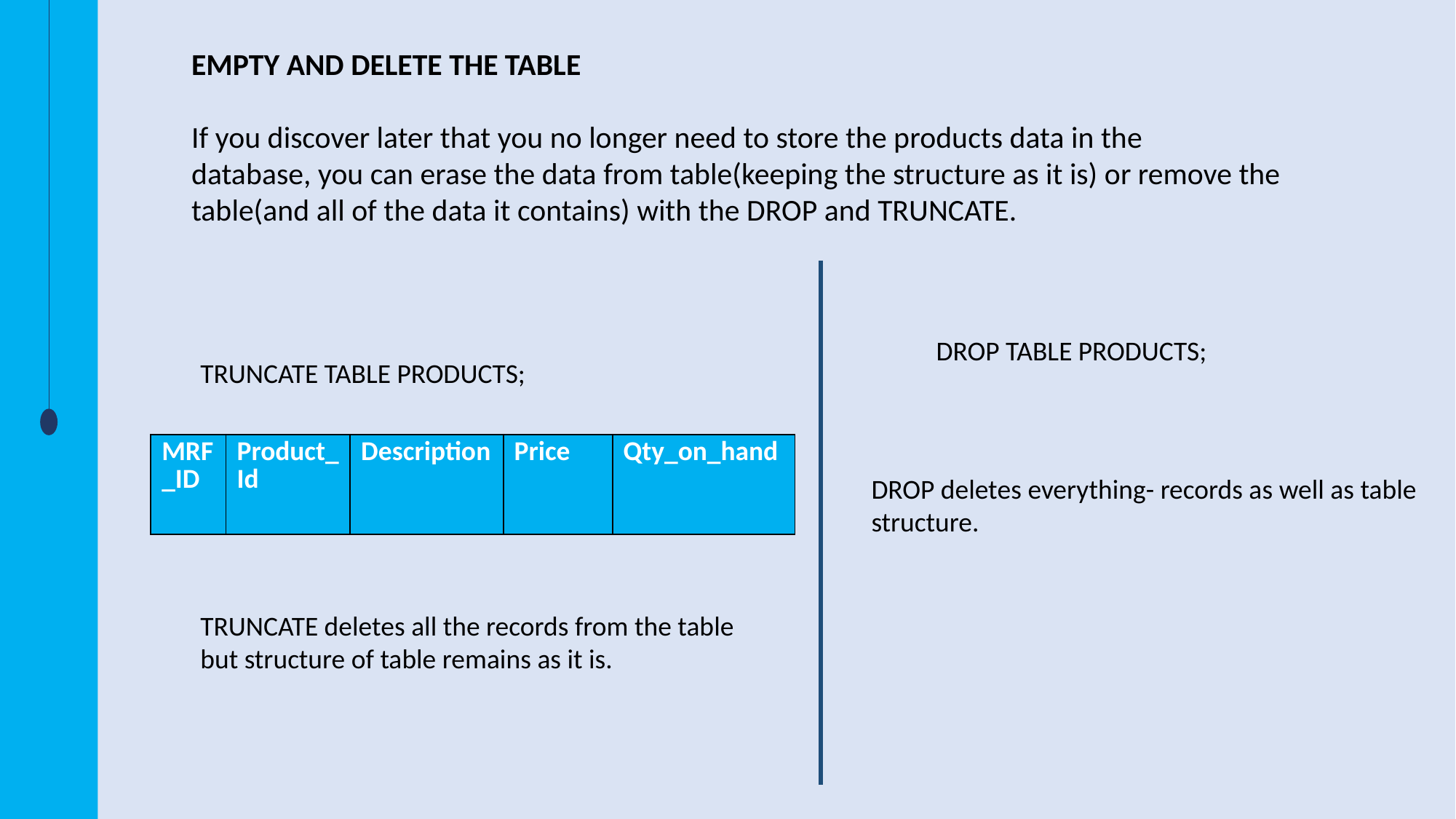

EMPTY AND DELETE THE TABLE

If you discover later that you no longer need to store the products data in the
database, you can erase the data from table(keeping the structure as it is) or remove the table(and all of the data it contains) with the DROP and TRUNCATE.
DROP TABLE PRODUCTS;
TRUNCATE TABLE PRODUCTS;

| MRF\_ID | Product\_Id | Description | Price | Qty\_on\_hand |
| --- | --- | --- | --- | --- |
DROP deletes everything- records as well as table structure.
TRUNCATE deletes all the records from the table but structure of table remains as it is.